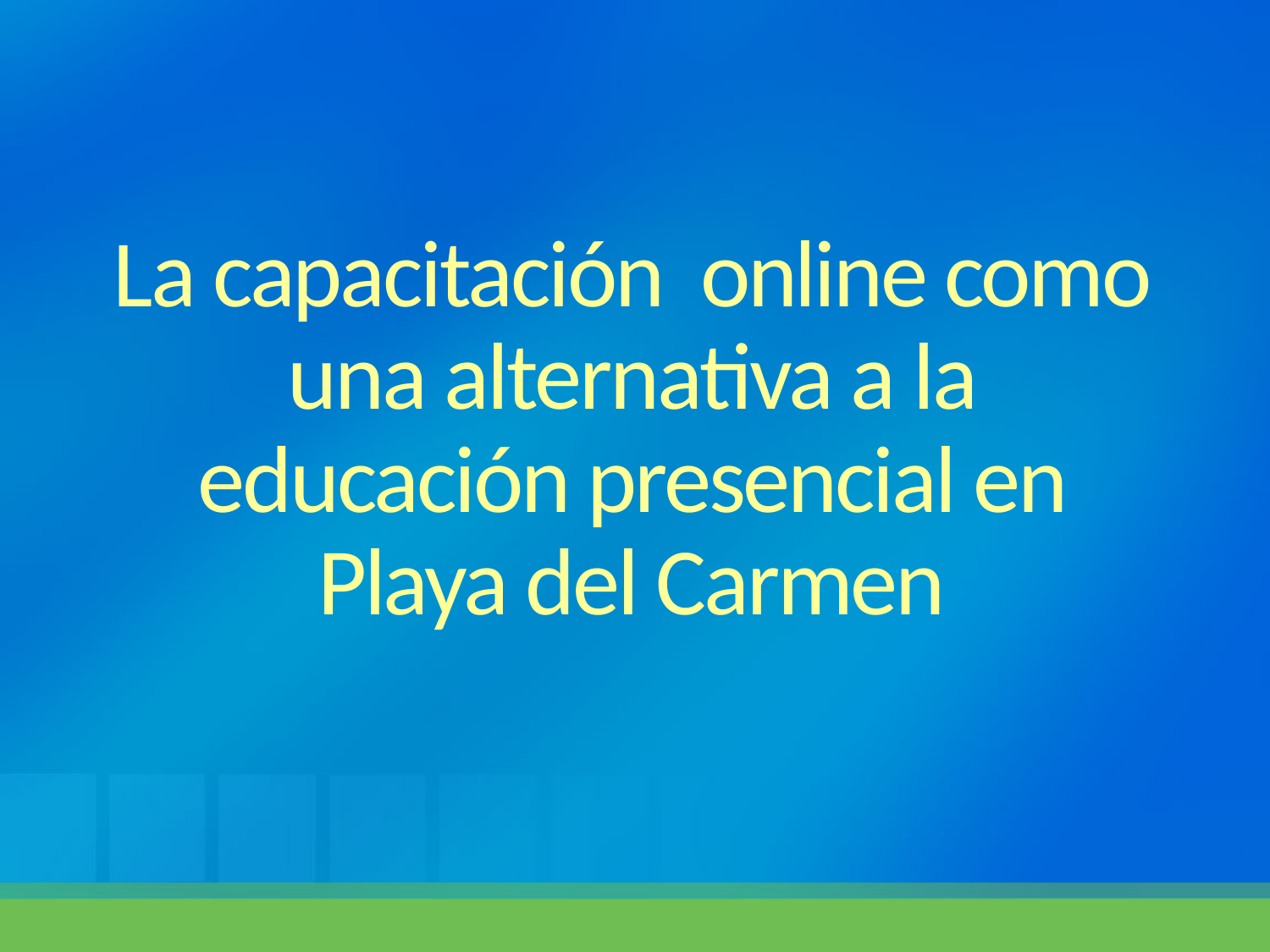

La capacitación  online como una alternativa a la educación presencial en Playa del Carmen